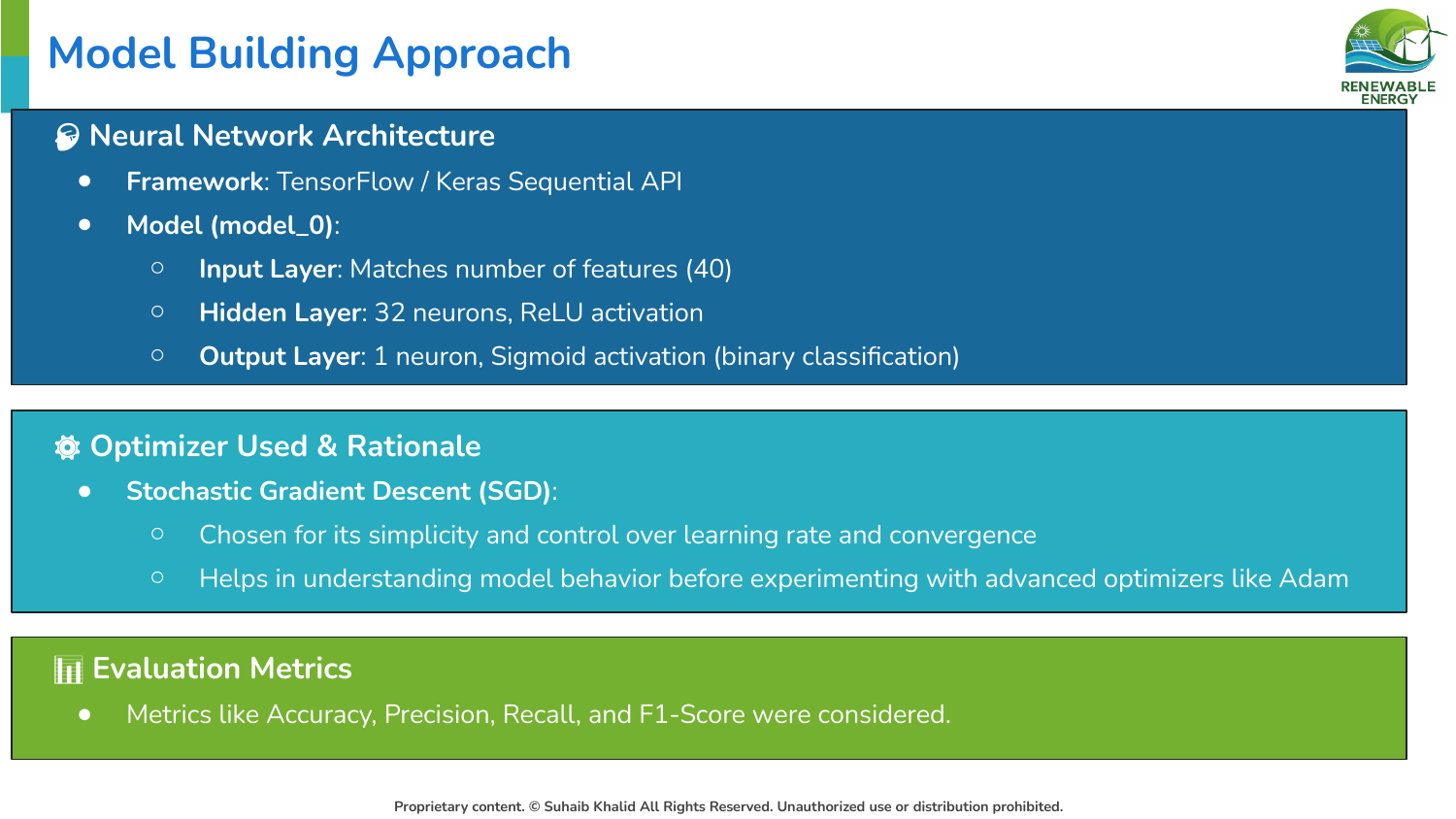

# Model Building Approach
🧠 Neural Network Architecture
Framework: TensorFlow / Keras Sequential API
Model (model_0):
Input Layer: Matches number of features (40)
Hidden Layer: 32 neurons, ReLU activation
Output Layer: 1 neuron, Sigmoid activation (binary classification)

⚙️ Optimizer Used & Rationale
Stochastic Gradient Descent (SGD):
Chosen for its simplicity and control over learning rate and convergence
Helps in understanding model behavior before experimenting with advanced optimizers like Adam

📊 Evaluation Metrics
Metrics like Accuracy, Precision, Recall, and F1-Score were considered.